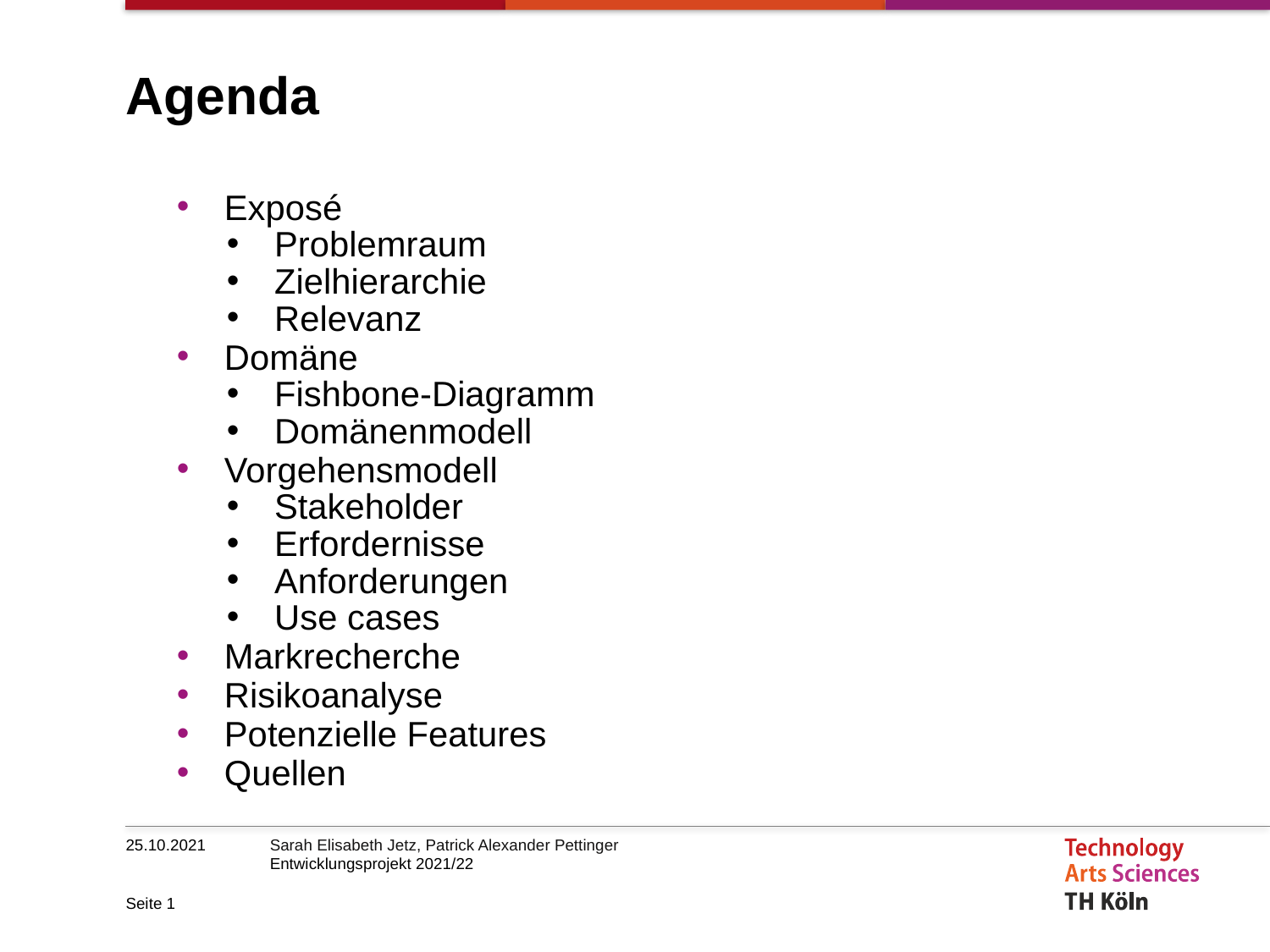

# Agenda
Exposé
Problemraum
Zielhierarchie
Relevanz
Domäne
Fishbone-Diagramm
Domänenmodell
Vorgehensmodell
Stakeholder
Erfordernisse
Anforderungen
Use cases
Markrecherche
Risikoanalyse
Potenzielle Features
Quellen
25.10.2021
Seite 1